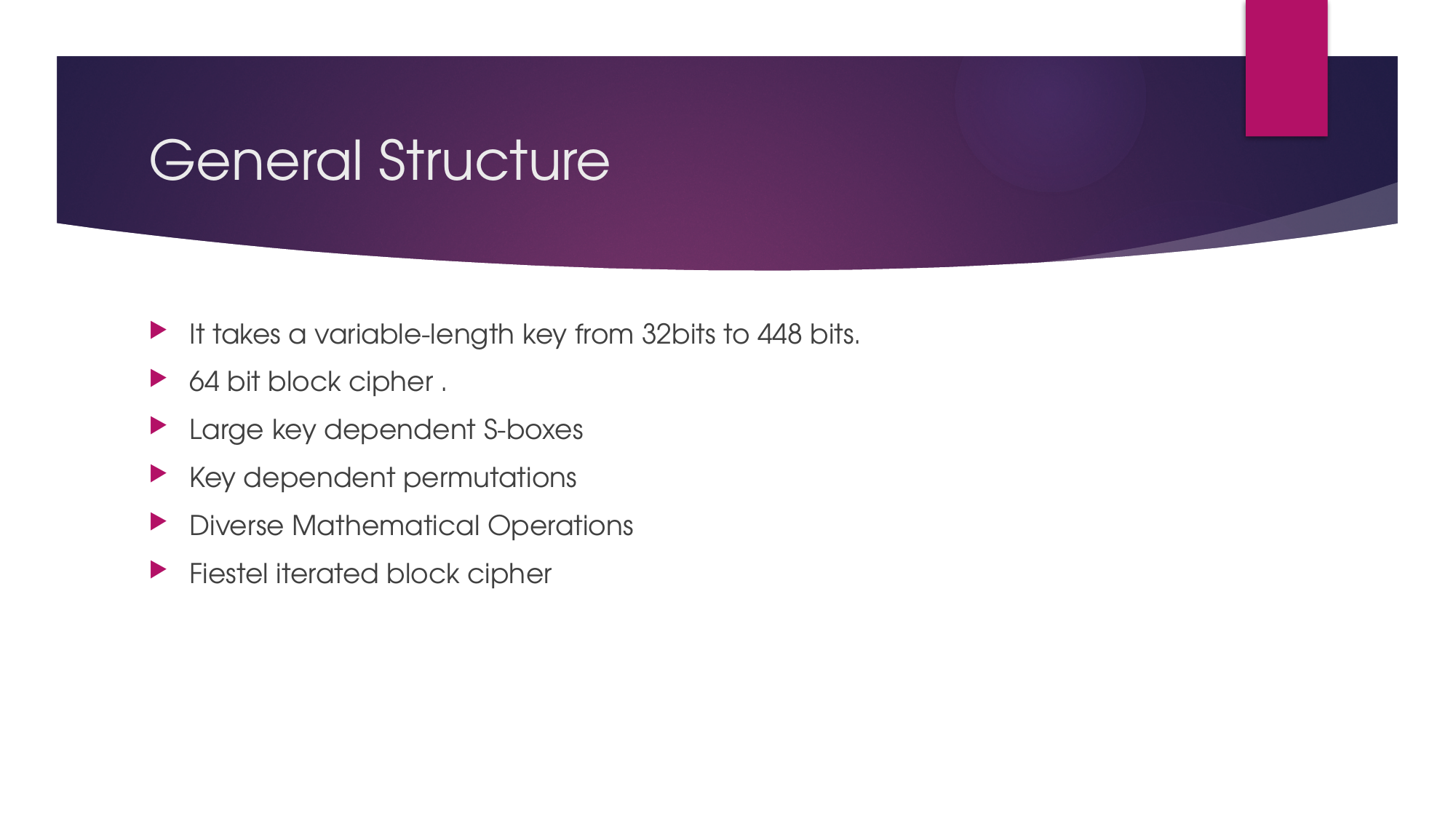

# General Structure
It takes a variable-length key from 32bits to 448 bits.
64 bit block cipher .
Large key dependent S-boxes
Key dependent permutations
Diverse Mathematical Operations
Fiestel iterated block cipher